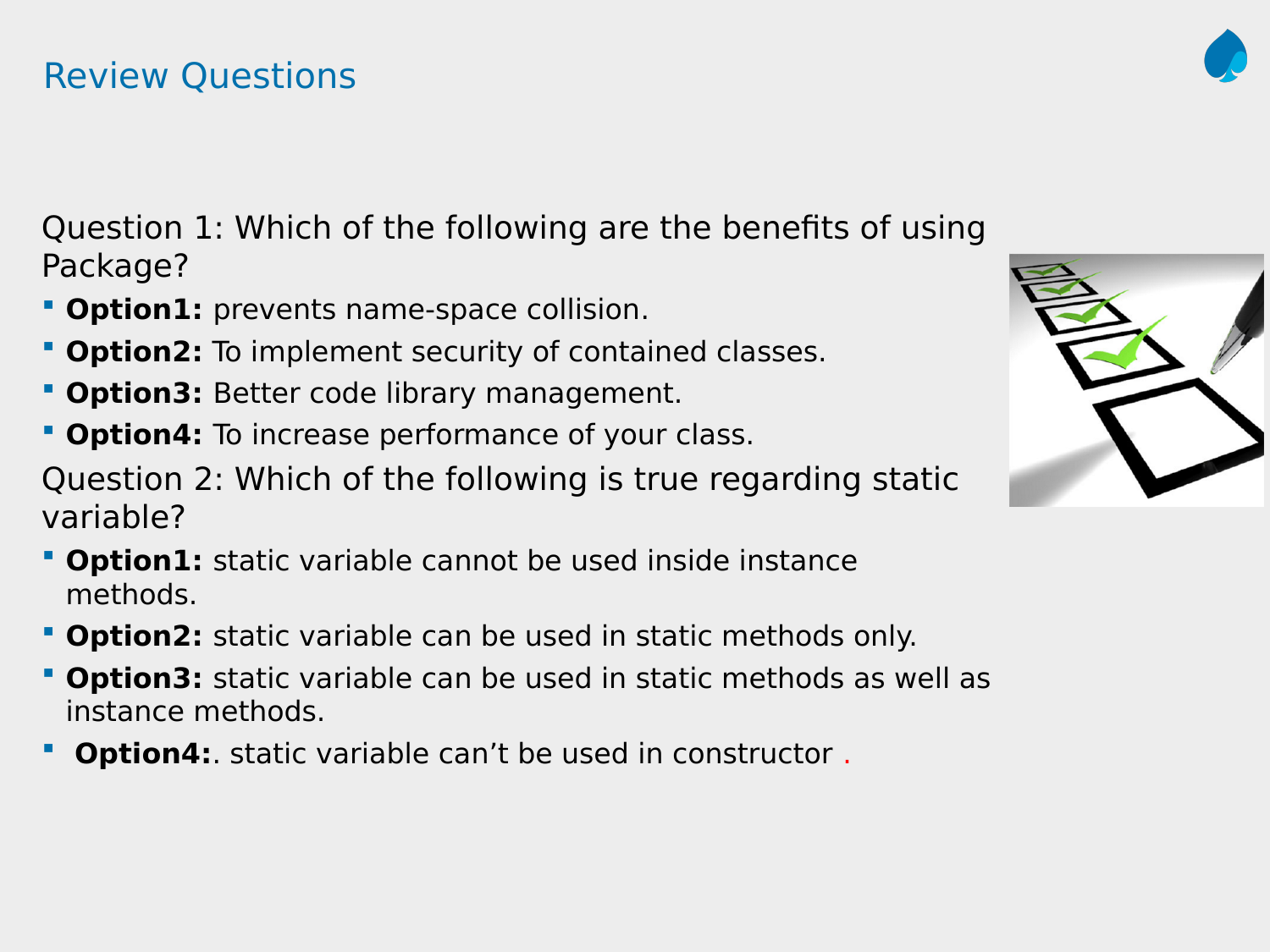

# Review Questions
Question 1: Which of the following are the benefits of using Package?
Option1: prevents name-space collision.
Option2: To implement security of contained classes.
Option3: Better code library management.
Option4: To increase performance of your class.
Question 2: Which of the following is true regarding static variable?
Option1: static variable cannot be used inside instance methods.
Option2: static variable can be used in static methods only.
Option3: static variable can be used in static methods as well as instance methods.
 Option4:. static variable can’t be used in constructor .